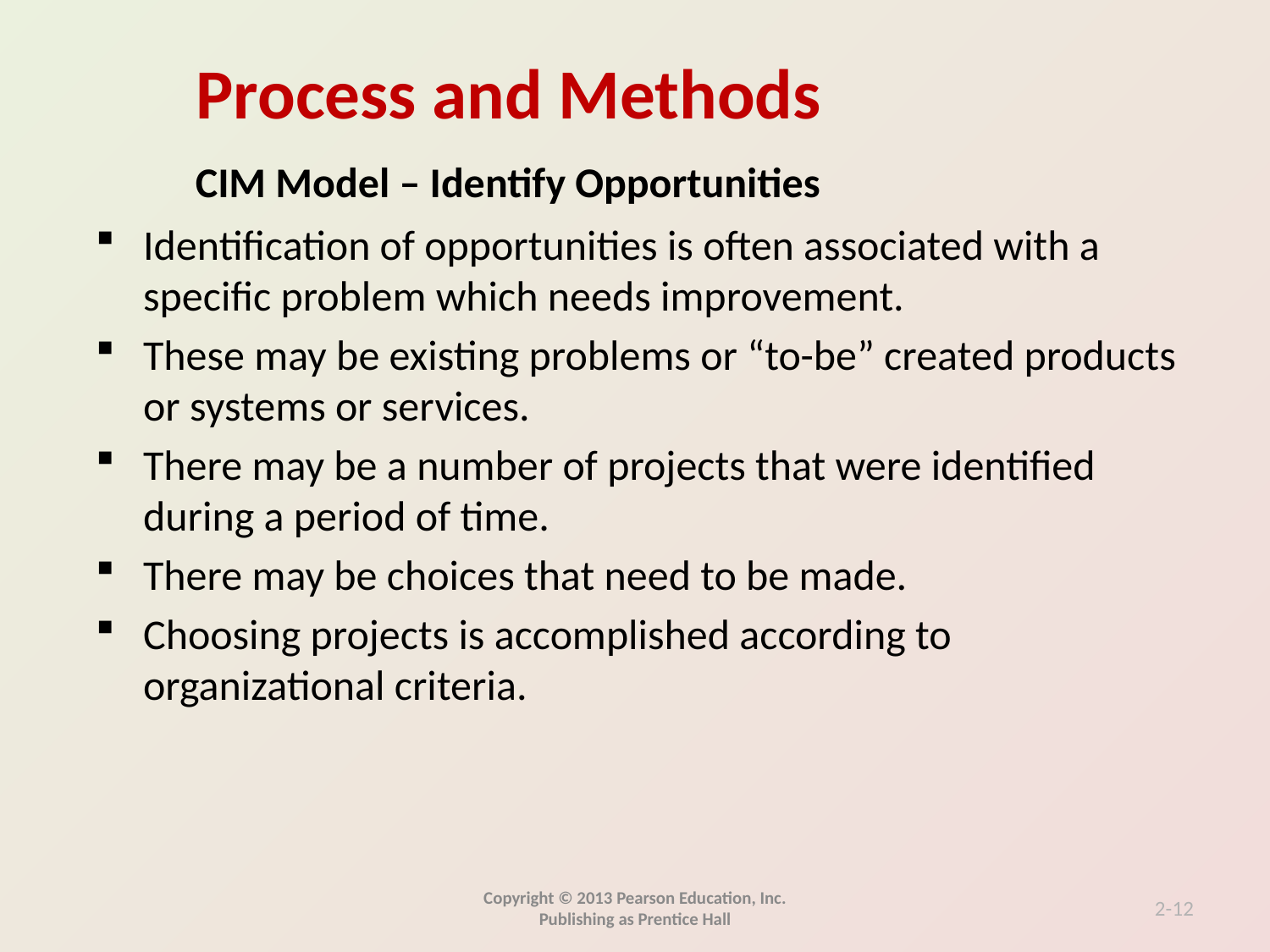

CIM Model – Identify Opportunities
Identification of opportunities is often associated with a specific problem which needs improvement.
These may be existing problems or “to-be” created products or systems or services.
There may be a number of projects that were identified during a period of time.
There may be choices that need to be made.
Choosing projects is accomplished according to organizational criteria.
Copyright © 2013 Pearson Education, Inc. Publishing as Prentice Hall
2-12